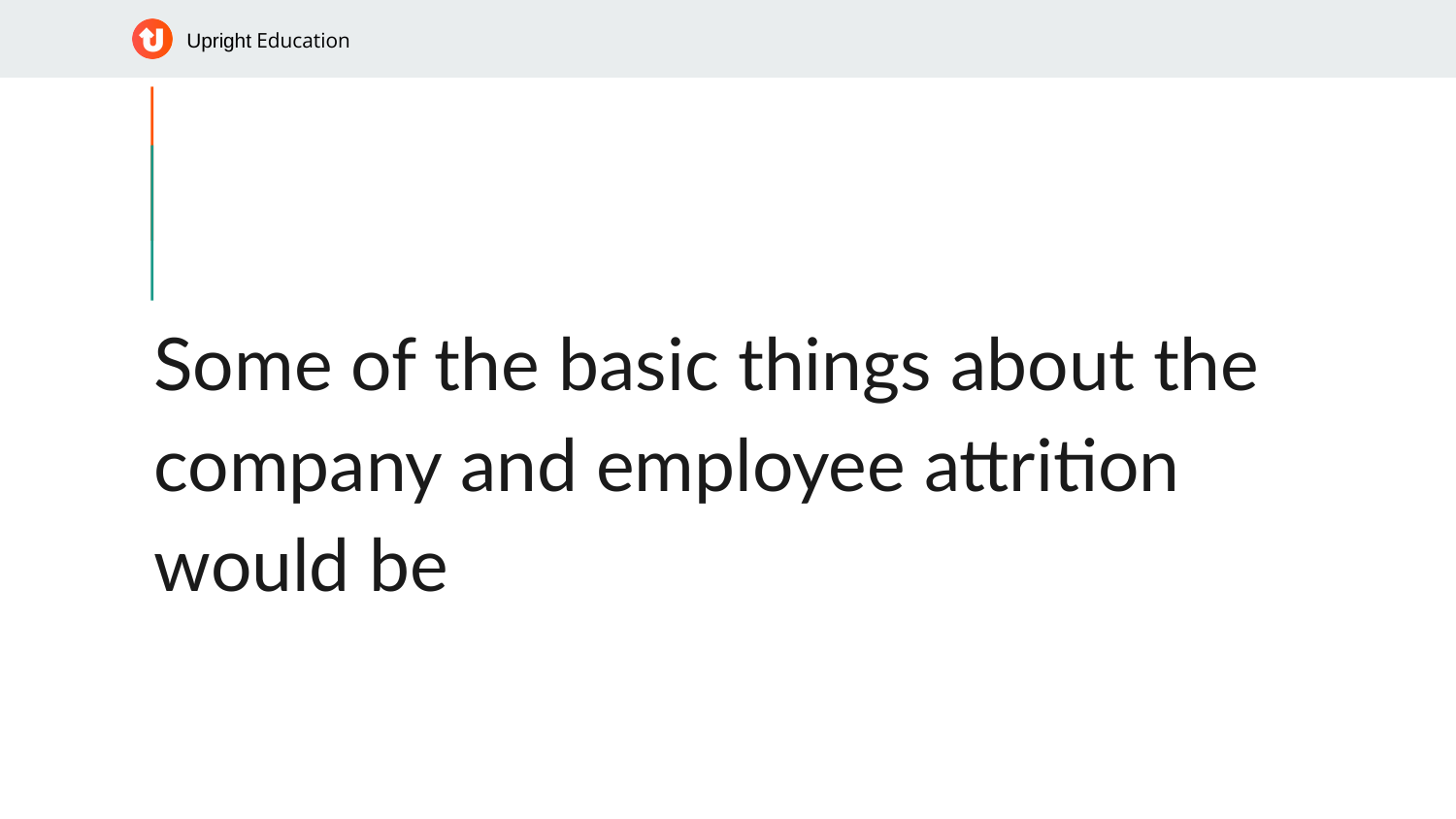

Some of the basic things about the company and employee attrition would be